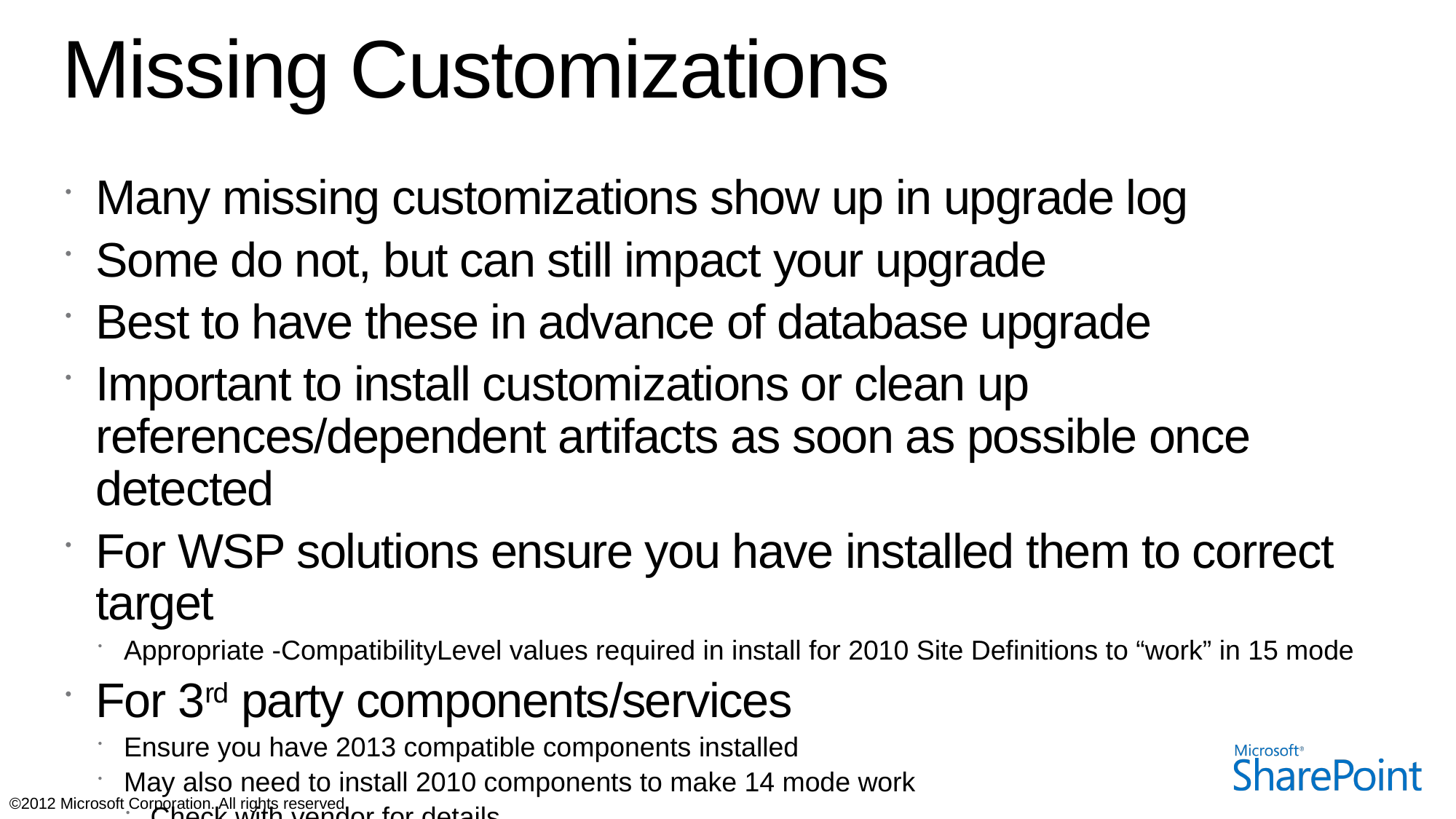

# Missing Customizations
Many missing customizations show up in upgrade log
Some do not, but can still impact your upgrade
Best to have these in advance of database upgrade
Important to install customizations or clean up references/dependent artifacts as soon as possible once detected
For WSP solutions ensure you have installed them to correct target
Appropriate -CompatibilityLevel values required in install for 2010 Site Definitions to “work” in 15 mode
For 3rd party components/services
Ensure you have 2013 compatible components installed
May also need to install 2010 components to make 14 mode work
Check with vendor for details